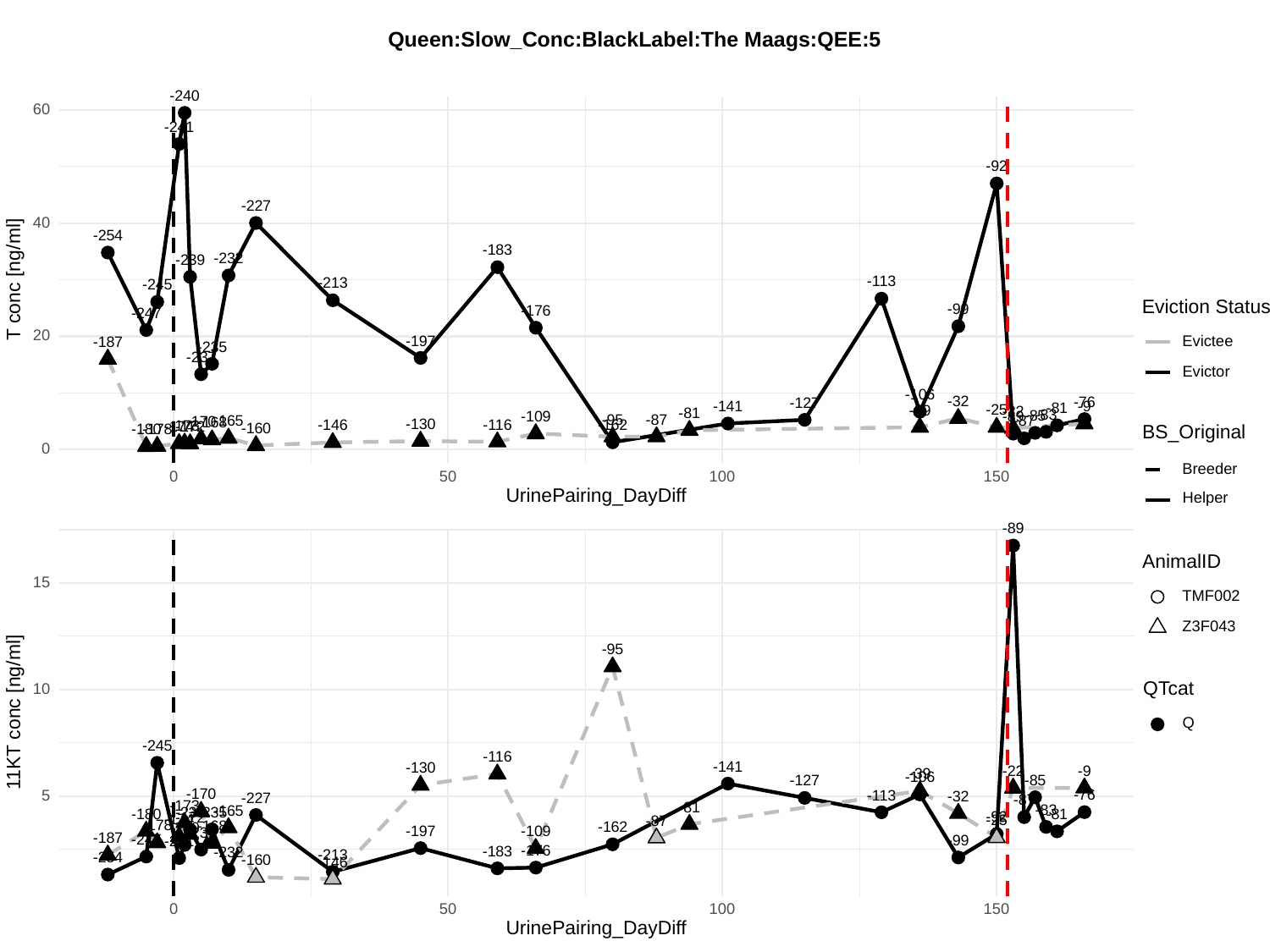

Queen:Slow_Conc:BlackLabel:The Maags:QEE:5
-240

60

-241

-92

-227

40

-254
-183

-232
-239

T conc [ng/ml]

-113
-213

-245

Eviction Status
-99
-176
-247

20
-197
Evictee

-187
-235

-237

Evictor

-106

-32
-76
-127
-141
-9
-81
-25

-39
-22
-81

-83
-85
-89
-109

-87
-95
-165
-87
-170

-168

-130
-116
-162

-146
-173
-174
-172
-160

BS_Original
-178
-180

0

Breeder

0
50
100
150
UrinePairing_DayDiff
Helper

-89

AnimalID
15

TMF002

Z3F043

-95

QTcat
10

11KT conc [ng/ml]
Q

-245

-116

-141
-130

-9
-22
-39
-106
-85

-127

-170
-76
5
-113

-32

-227
-87

-173

-81

-83
-165

-235
-239

-180
-81

-92
-172

-174
-25
-87

-178
-168

-162

-240

-197
-109

-237

-187

-247
-99
-241

-176
-183
-232

-213

-254
-160
-146

0
50
100
150
UrinePairing_DayDiff